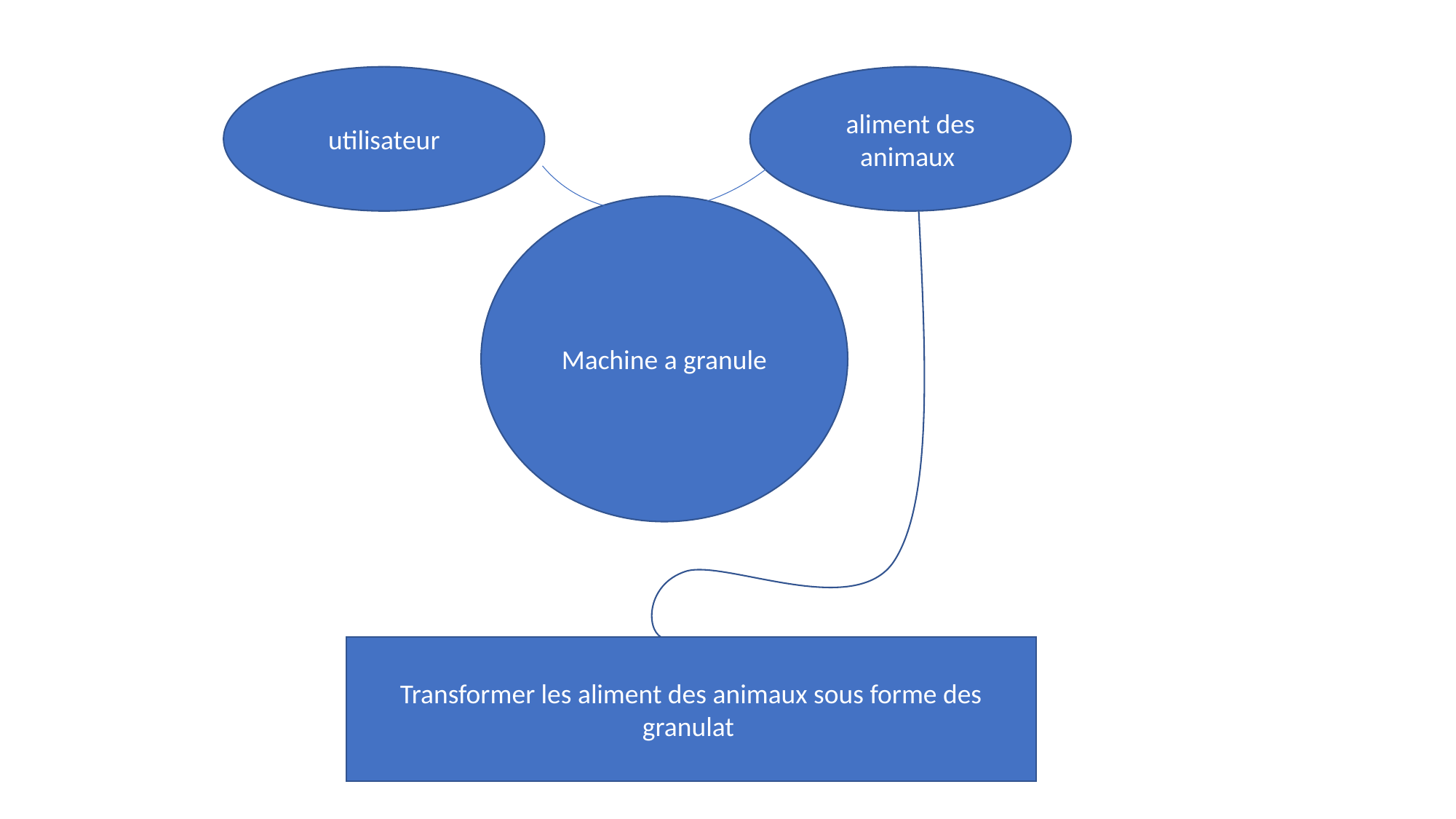

utilisateur
aliment des animaux
Machine a granule

Transformer les aliment des animaux sous forme des granulat